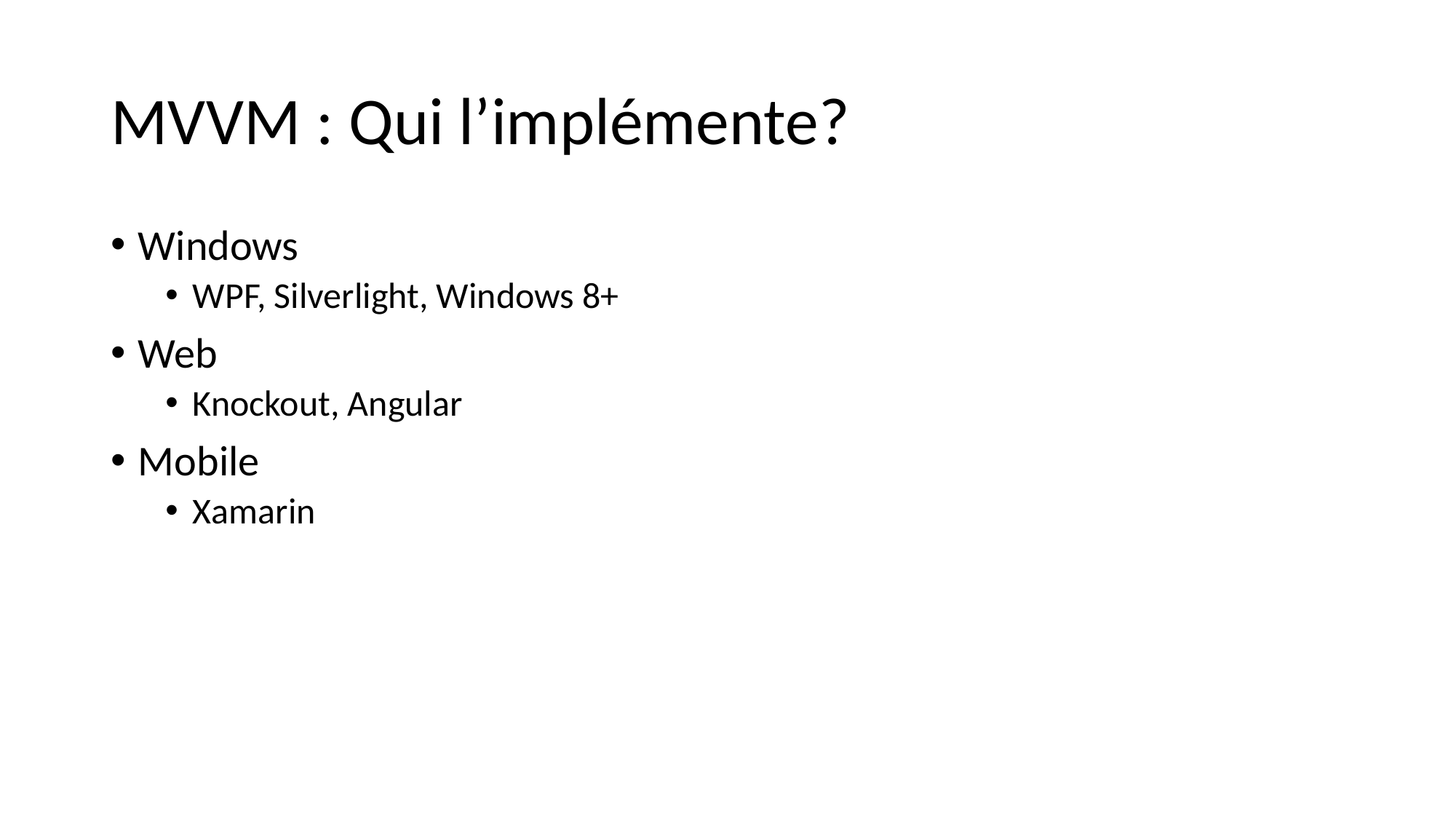

# MVVM : Qui l’implémente?
Windows
WPF, Silverlight, Windows 8+
Web
Knockout, Angular
Mobile
Xamarin